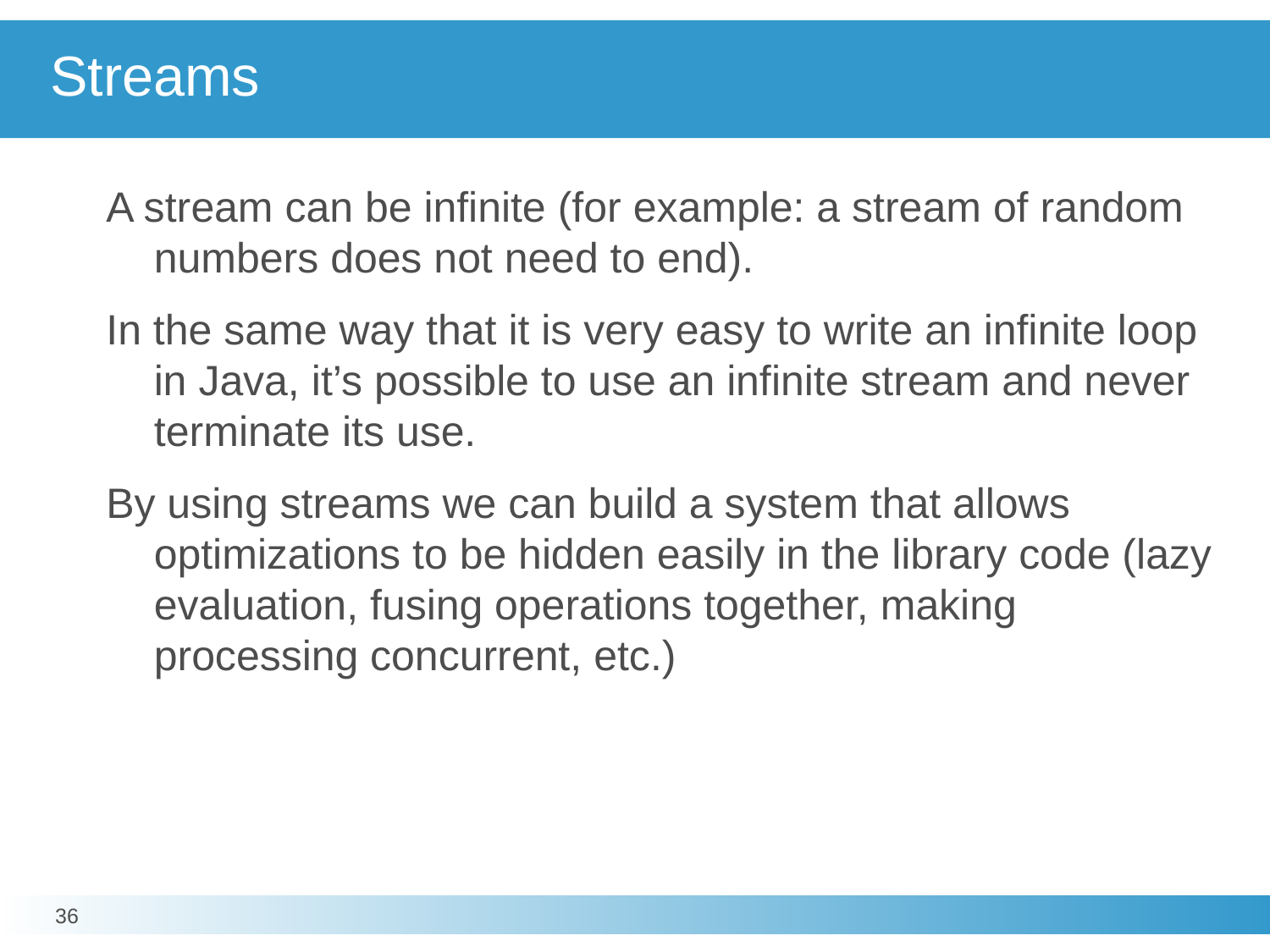

# Streams
A stream can be infinite (for example: a stream of random numbers does not need to end).
In the same way that it is very easy to write an infinite loop in Java, it’s possible to use an infinite stream and never terminate its use.
By using streams we can build a system that allows optimizations to be hidden easily in the library code (lazy evaluation, fusing operations together, making processing concurrent, etc.)

36